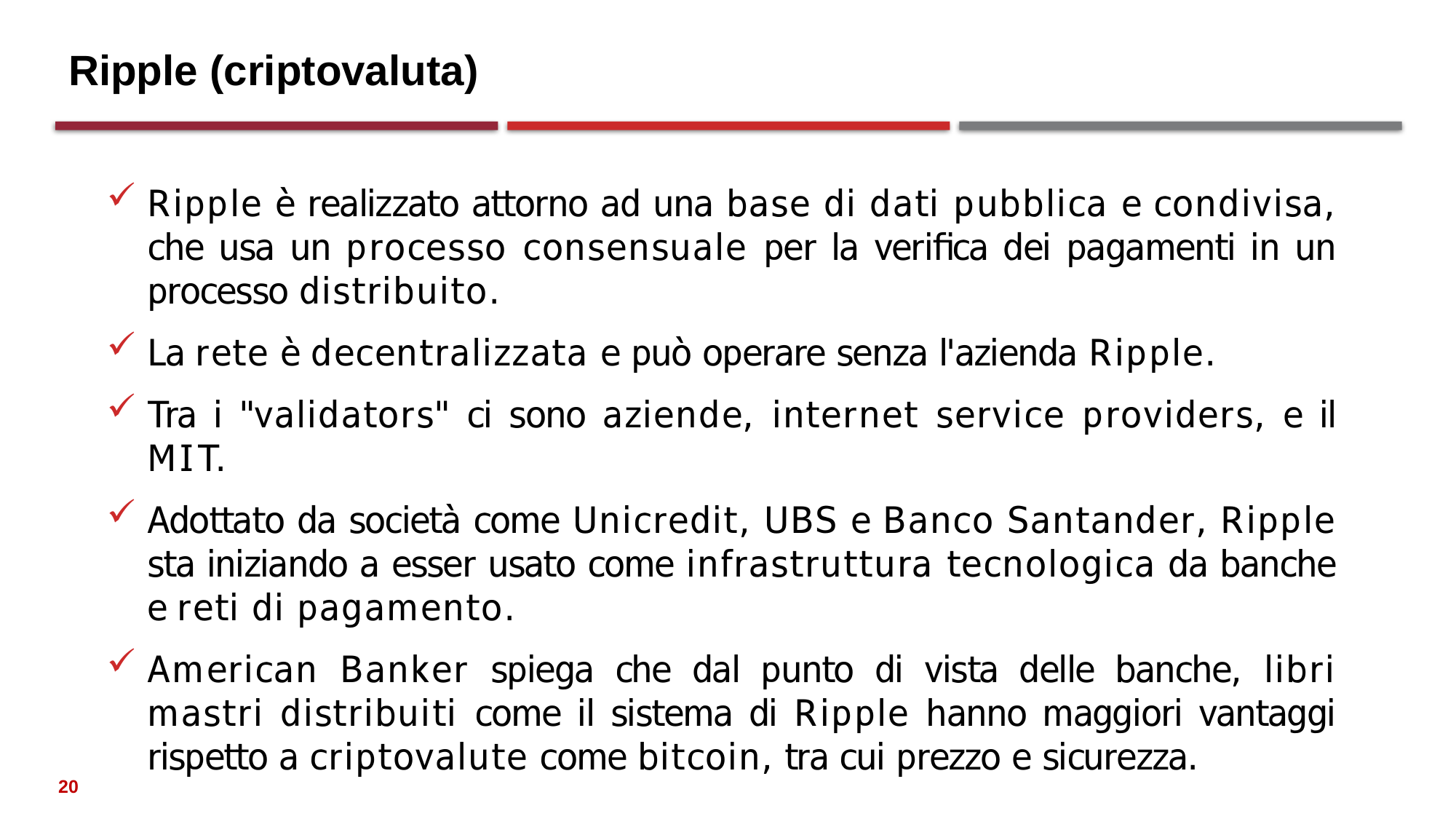

# Ripple (criptovaluta)
Ripple è realizzato attorno ad una base di dati pubblica e condivisa, che usa un processo consensuale per la verifica dei pagamenti in un processo distribuito.
La rete è decentralizzata e può operare senza l'azienda Ripple.
Tra i "validators" ci sono aziende, internet service providers, e il MIT.
Adottato da società come Unicredit, UBS e Banco Santander, Ripple sta iniziando a esser usato come infrastruttura tecnologica da banche e reti di pagamento.
American Banker spiega che dal punto di vista delle banche, libri mastri distribuiti come il sistema di Ripple hanno maggiori vantaggi rispetto a criptovalute come bitcoin, tra cui prezzo e sicurezza.

20